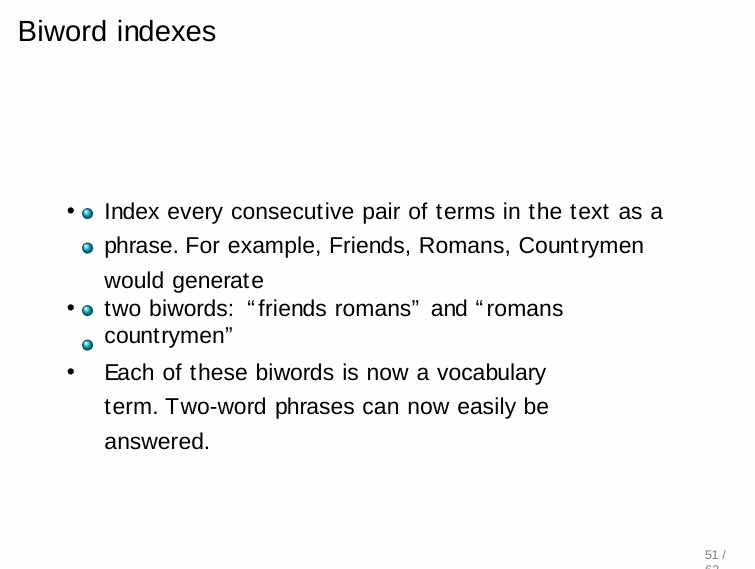

# Biword indexes
Index every consecutive pair of terms in the text as a phrase. For example, Friends, Romans, Countrymen would generate
two biwords:  “friends romans” and “romans countrymen”
Each of these biwords is now a vocabulary term. Two-word phrases can now easily be answered.

51 / 62